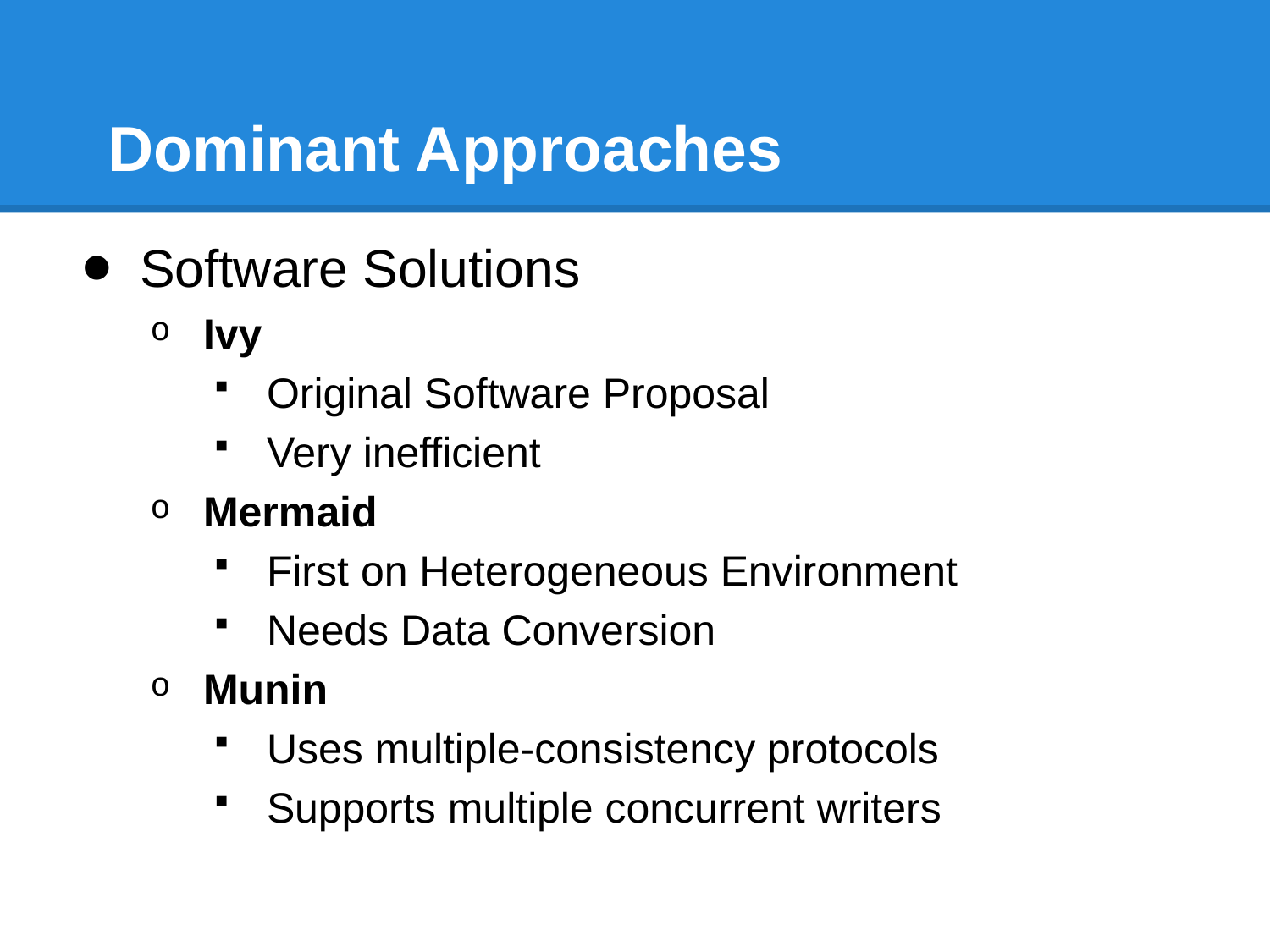

# Dominant Approaches
Software Solutions
Ivy
Original Software Proposal
Very inefficient
Mermaid
First on Heterogeneous Environment
Needs Data Conversion
Munin
Uses multiple-consistency protocols
Supports multiple concurrent writers